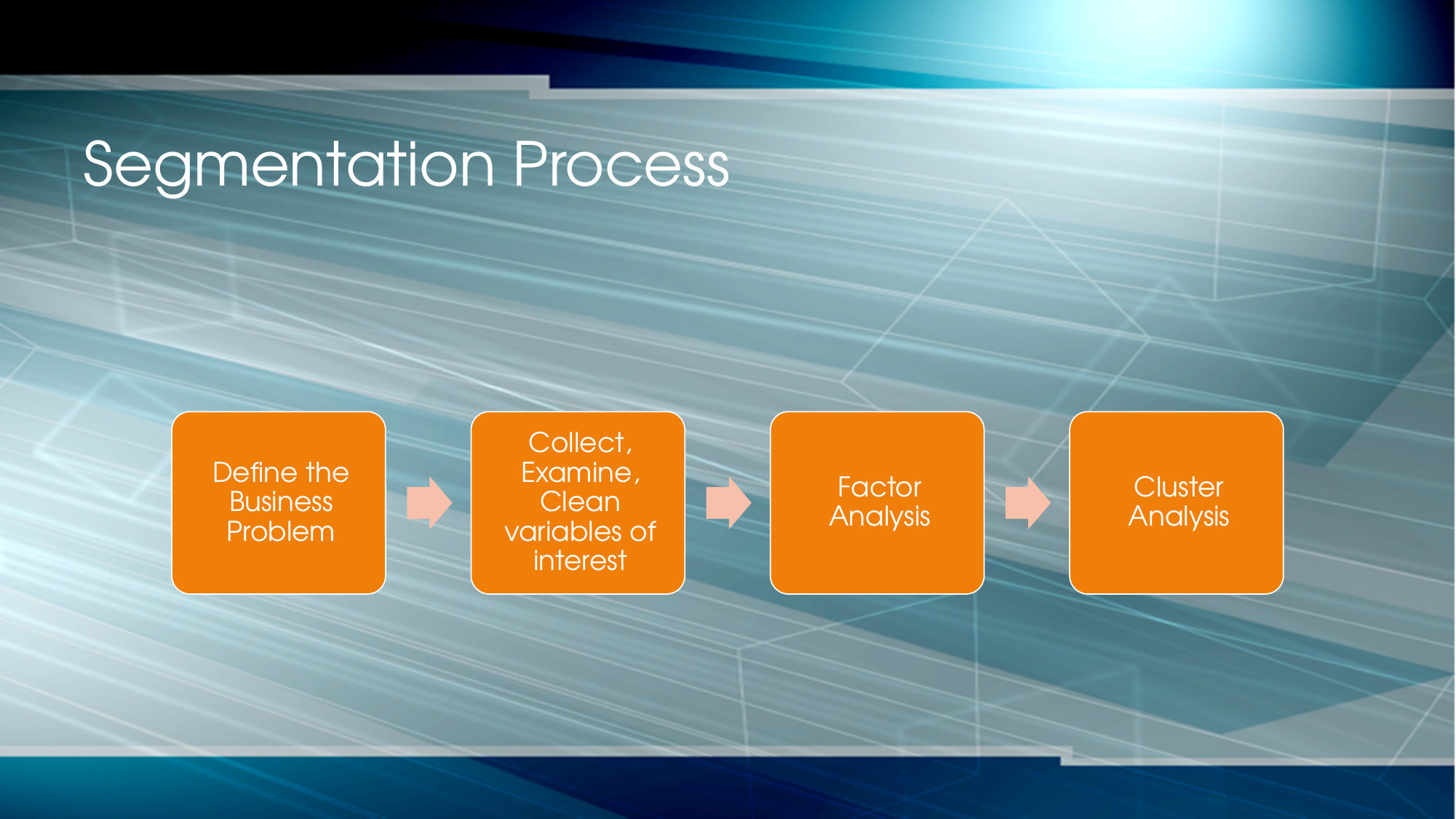

# Segmentation Process
Define the Business Problem

Collect, Examine, Clean variables of interest

Factor Analysis

Cluster Analysis